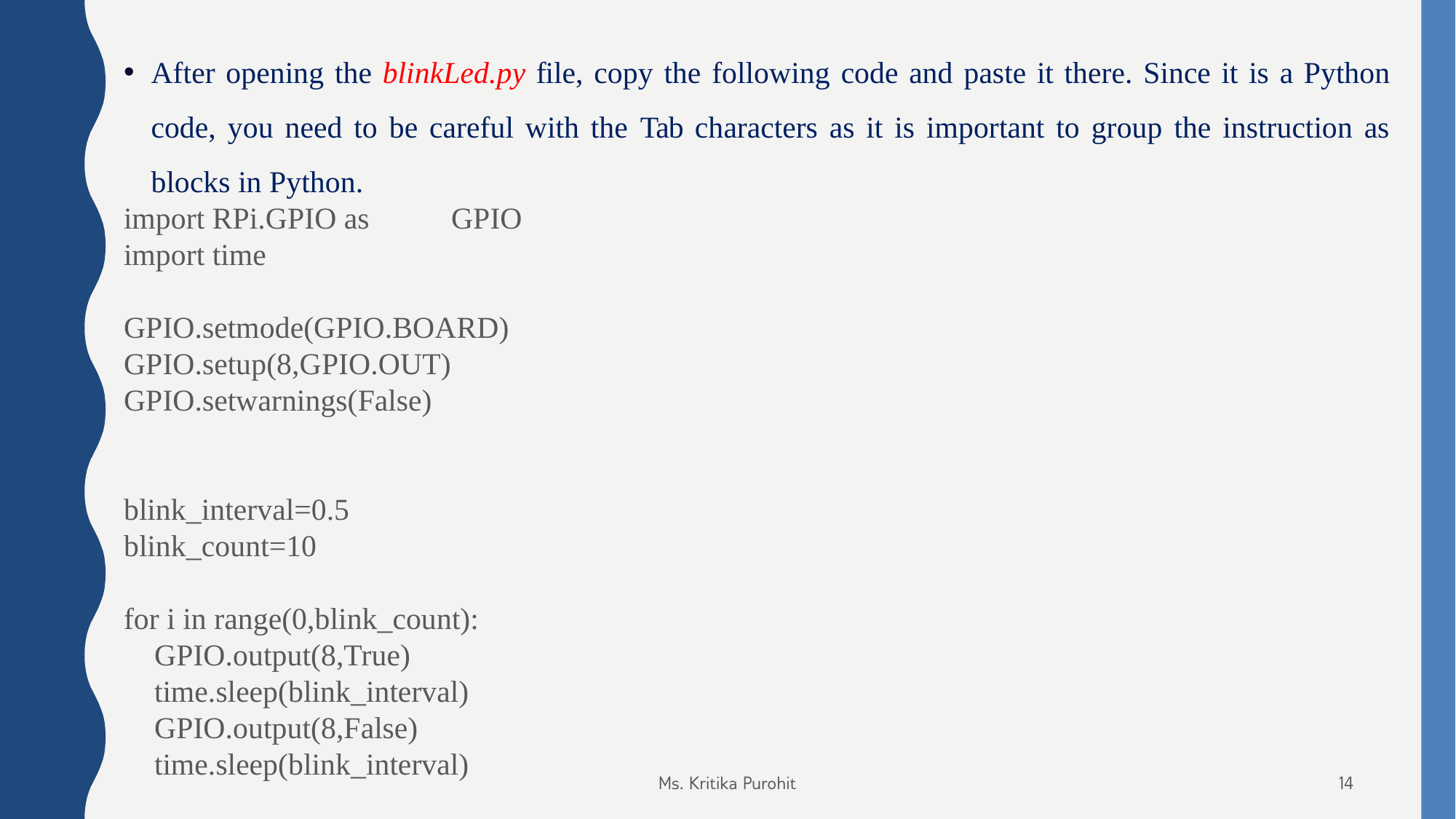

After opening the blinkLed.py file, copy the following code and paste it there. Since it is a Python code, you need to be careful with the Tab characters as it is important to group the instruction as blocks in Python.
import RPi.GPIO as 	GPIO
import time

GPIO.setmode(GPIO.BOARD)
GPIO.setup(8,GPIO.OUT)
GPIO.setwarnings(False)

blink_interval=0.5
blink_count=10

for i in range(0,blink_count):
    GPIO.output(8,True)
    time.sleep(blink_interval)
    GPIO.output(8,False)
    time.sleep(blink_interval)

GPIO.cleanup()

Ms. Kritika Purohit
14